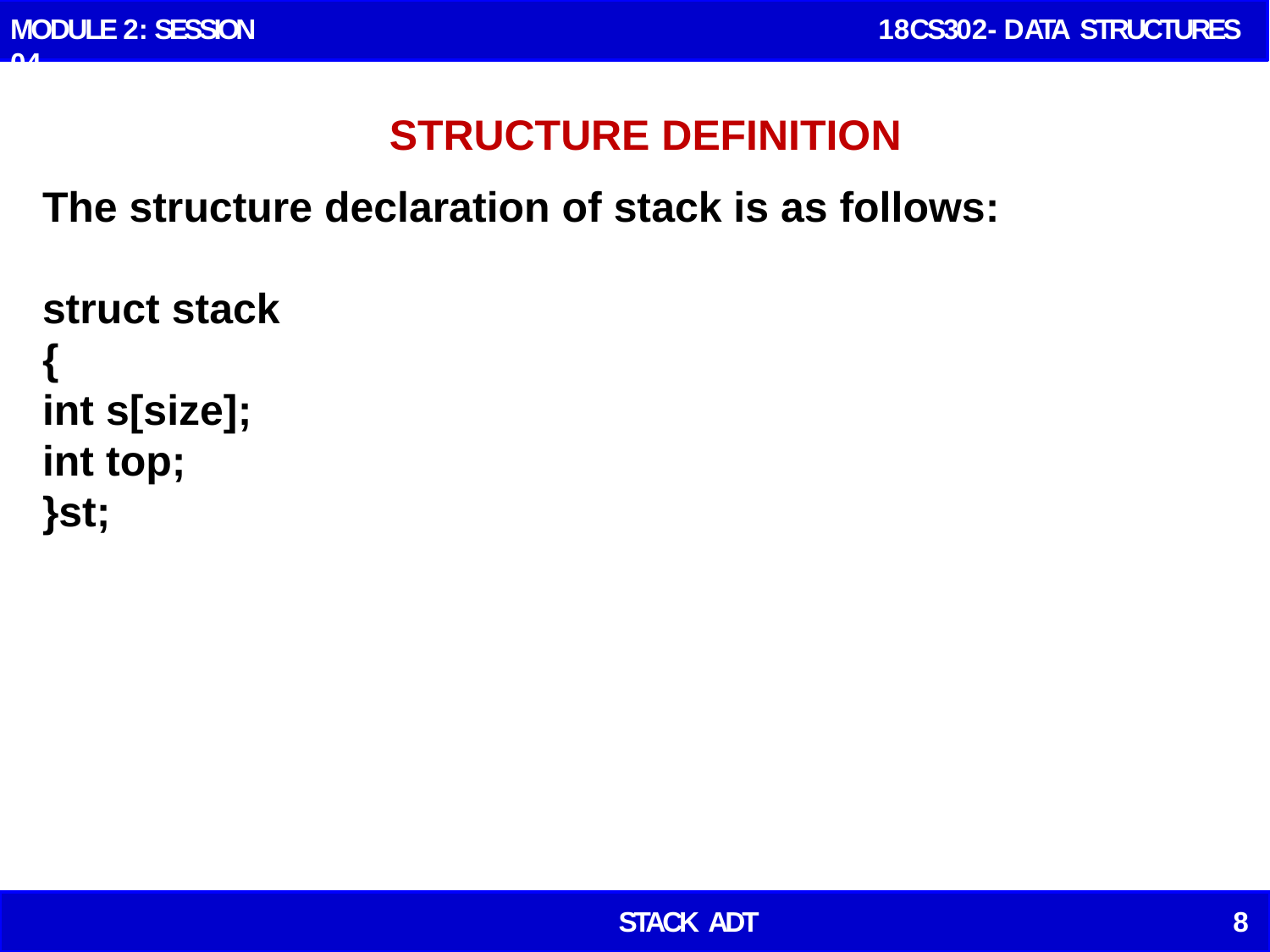

MODULE 2: SESSION 04
                                          18CS302- DATA   STRUCTURES
# STRUCTURE DEFINITION
The structure declaration of stack is as follows:

struct stack
{
int s[size];
int top;
}st;

STACK   ADT
8